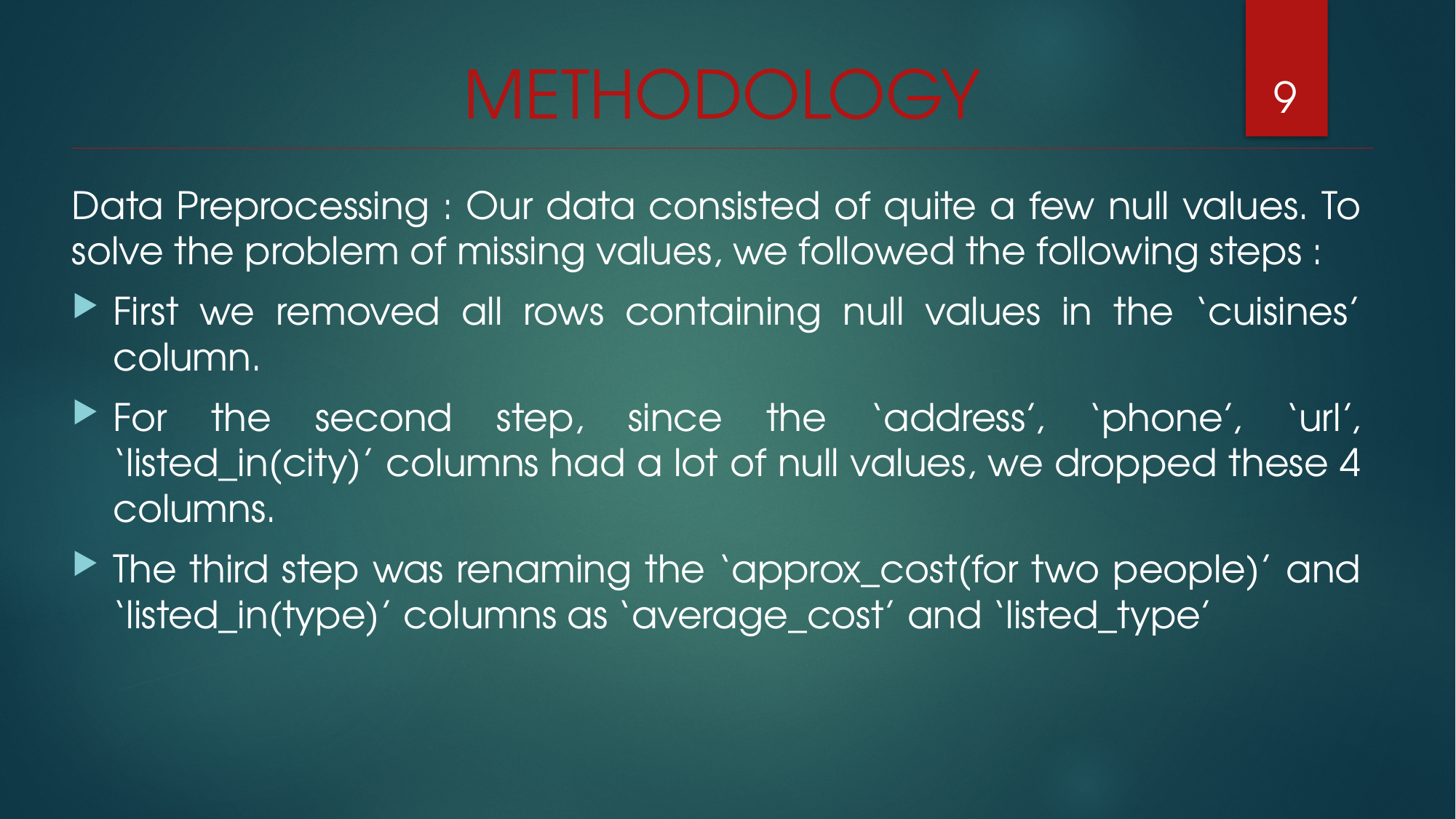

9
METHODOLOGY
Data Preprocessing : Our data consisted of quite a few null values. To solve the problem of missing values, we followed the following steps :
First we removed all rows containing null values in the ‘cuisines’ column.
For the second step, since the ‘address’, ‘phone’, ‘url’, ‘listed_in(city)’ columns had a lot of null values, we dropped these 4 columns.
The third step was renaming the ‘approx_cost(for two people)’ and ‘listed_in(type)’ columns as ‘average_cost’ and ‘listed_type’